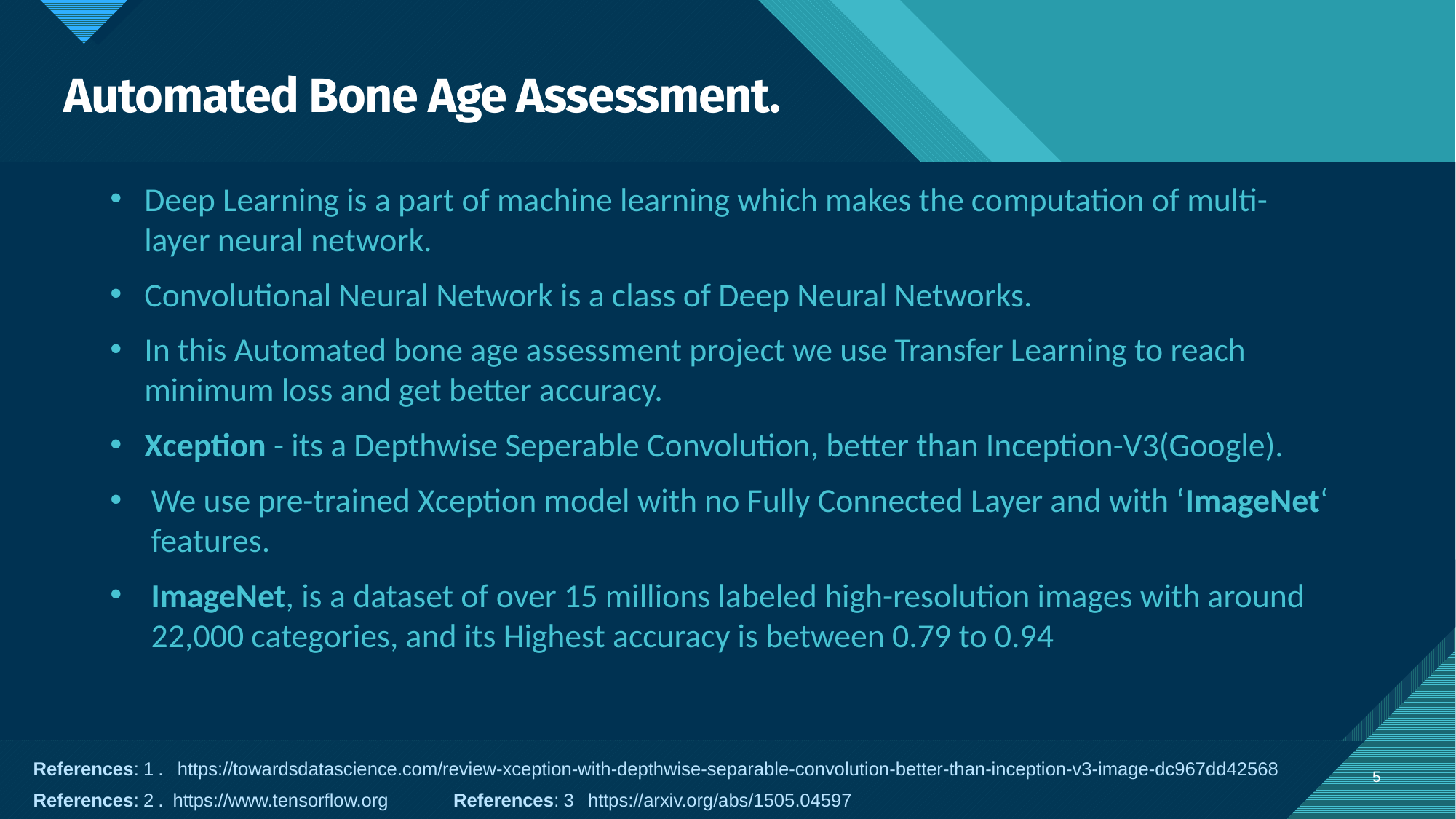

# Automated Bone Age Assessment.
Deep Learning is a part of machine learning which makes the computation of multi- layer neural network.
Convolutional Neural Network is a class of Deep Neural Networks.
In this Automated bone age assessment project we use Transfer Learning to reach minimum loss and get better accuracy.
Xception - its a Depthwise Seperable Convolution, better than Inception-V3(Google).
We use pre-trained Xception model with no Fully Connected Layer and with ‘ImageNet‘ features.
ImageNet, is a dataset of over 15 millions labeled high-resolution images with around 22,000 categories, and its Highest accuracy is between 0.79 to 0.94

References:1. https://towardsdatascience.com/review-xception-with-depthwise-separable-convolution-better-than-inception-v3-image-dc967dd42568
References:2. https://www.tensorflow.org   	References:3 https://arxiv.org/abs/1505.04597
5